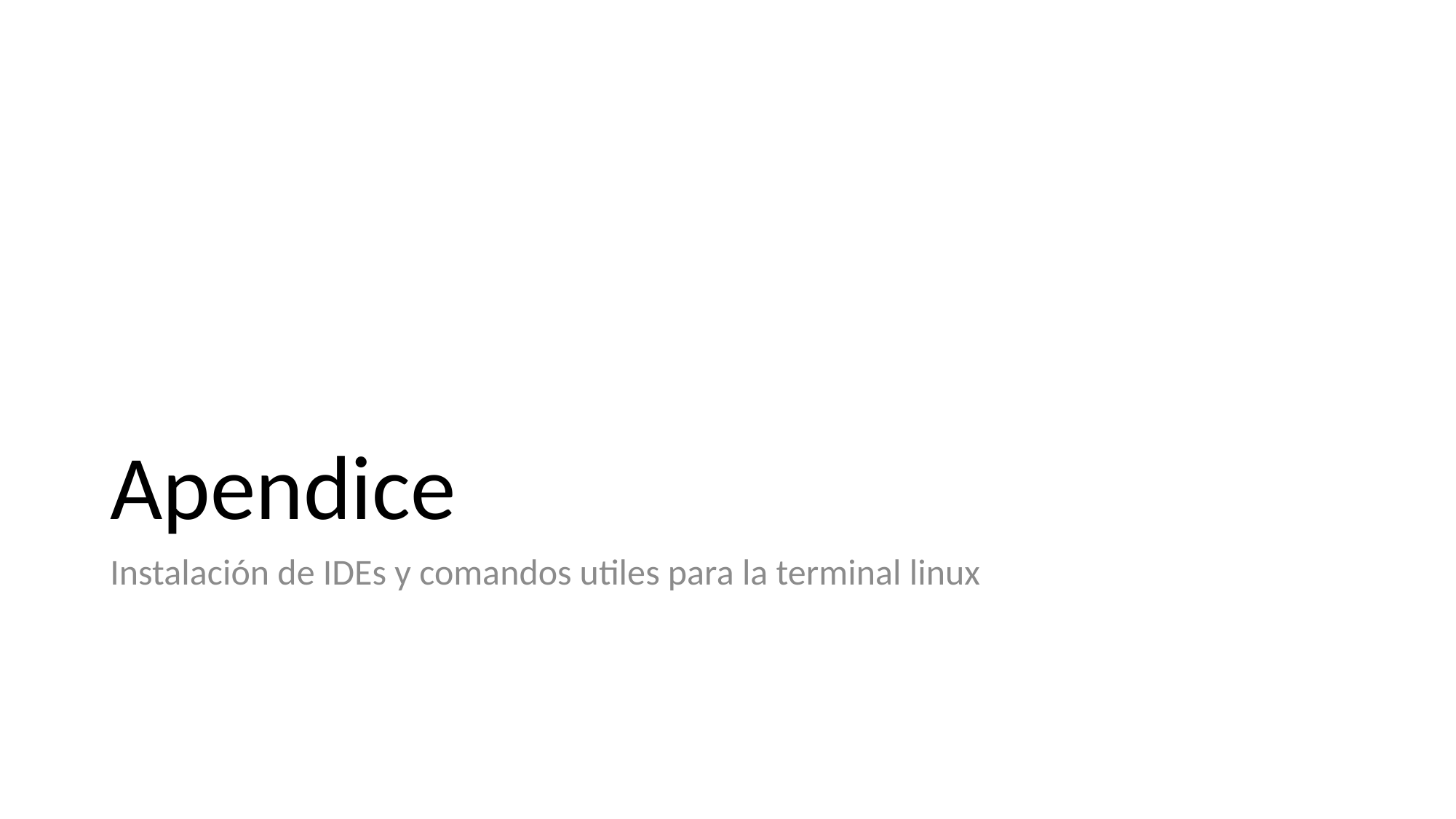

# Apendice
Instalación de IDEs y comandos utiles para la terminal linux